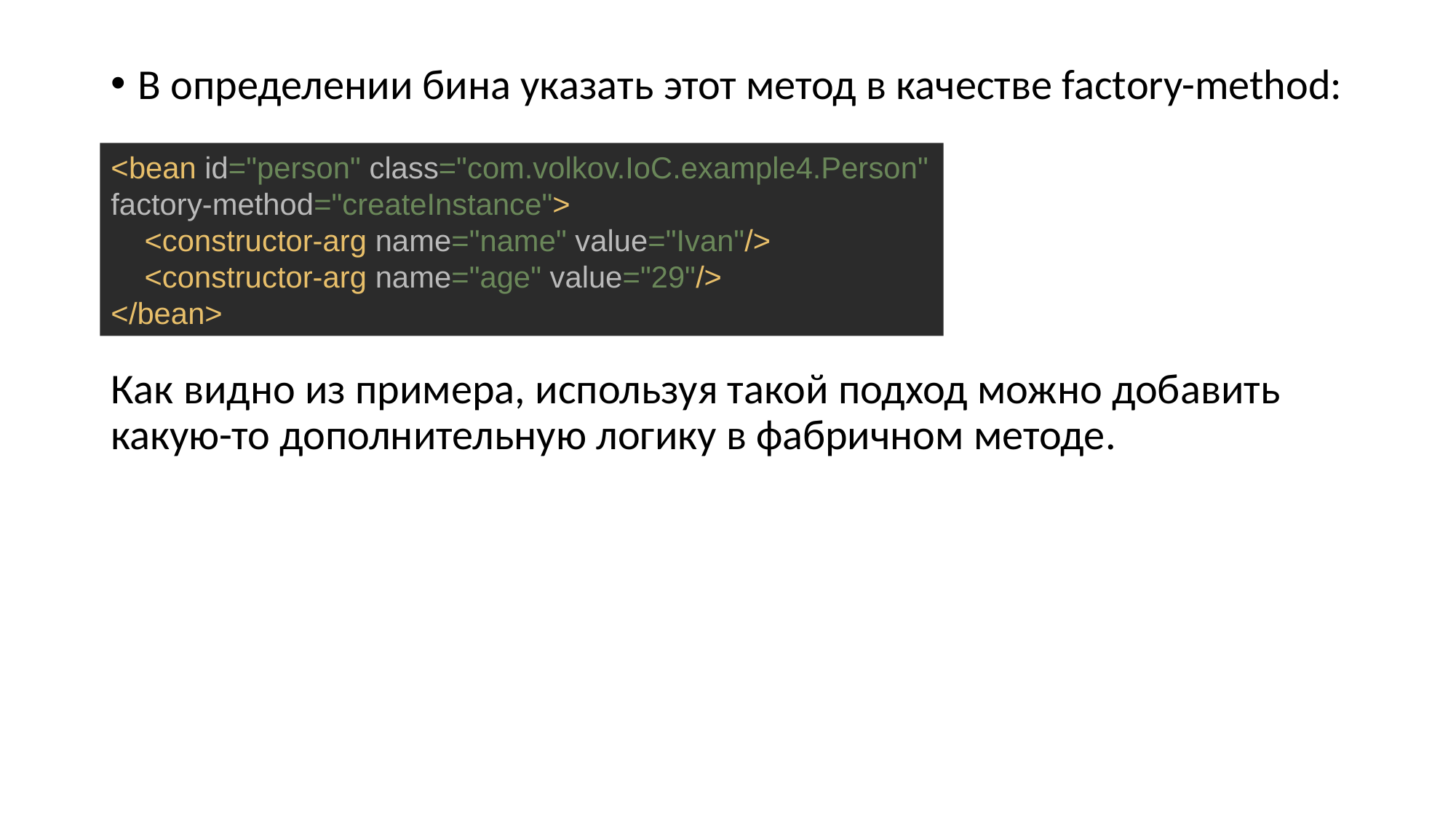

В определении бина указать этот метод в качестве factory-method:

Как видно из примера, используя такой подход можно добавить какую-то дополнительную логику в фабричном методе.
<bean id="person" class="com.volkov.IoC.example4.Person"
factory-method="createInstance">
    <constructor-arg name="name" value="Ivan"/>
    <constructor-arg name="age" value="29"/>
</bean>